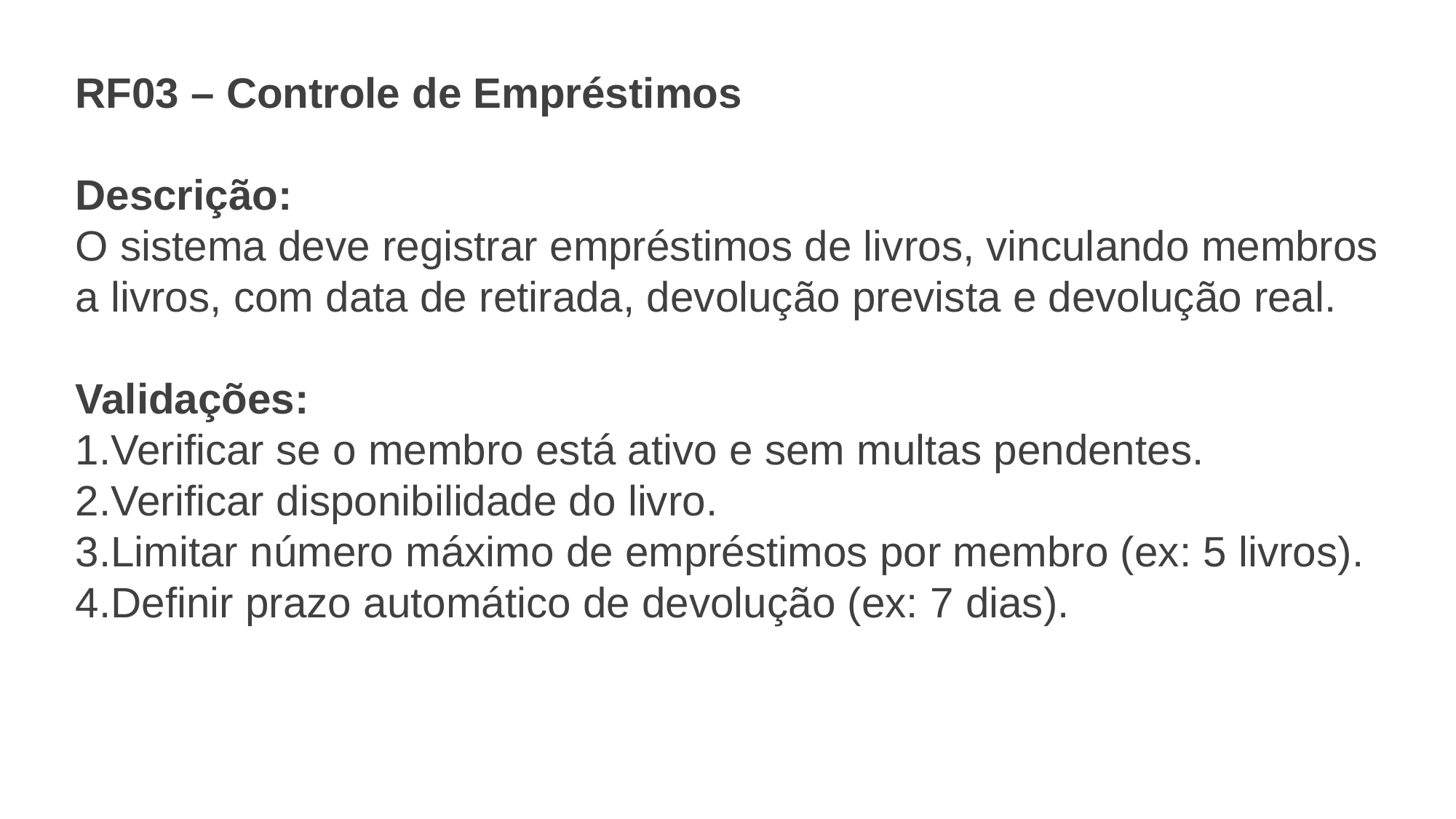

RF03 – Controle de Empréstimos

Descrição:
O sistema deve registrar empréstimos de livros, vinculando membros a livros, com data de retirada, devolução prevista e devolução real.
Validações:
Verificar se o membro está ativo e sem multas pendentes.
Verificar disponibilidade do livro.
Limitar número máximo de empréstimos por membro (ex: 5 livros).
Definir prazo automático de devolução (ex: 7 dias).